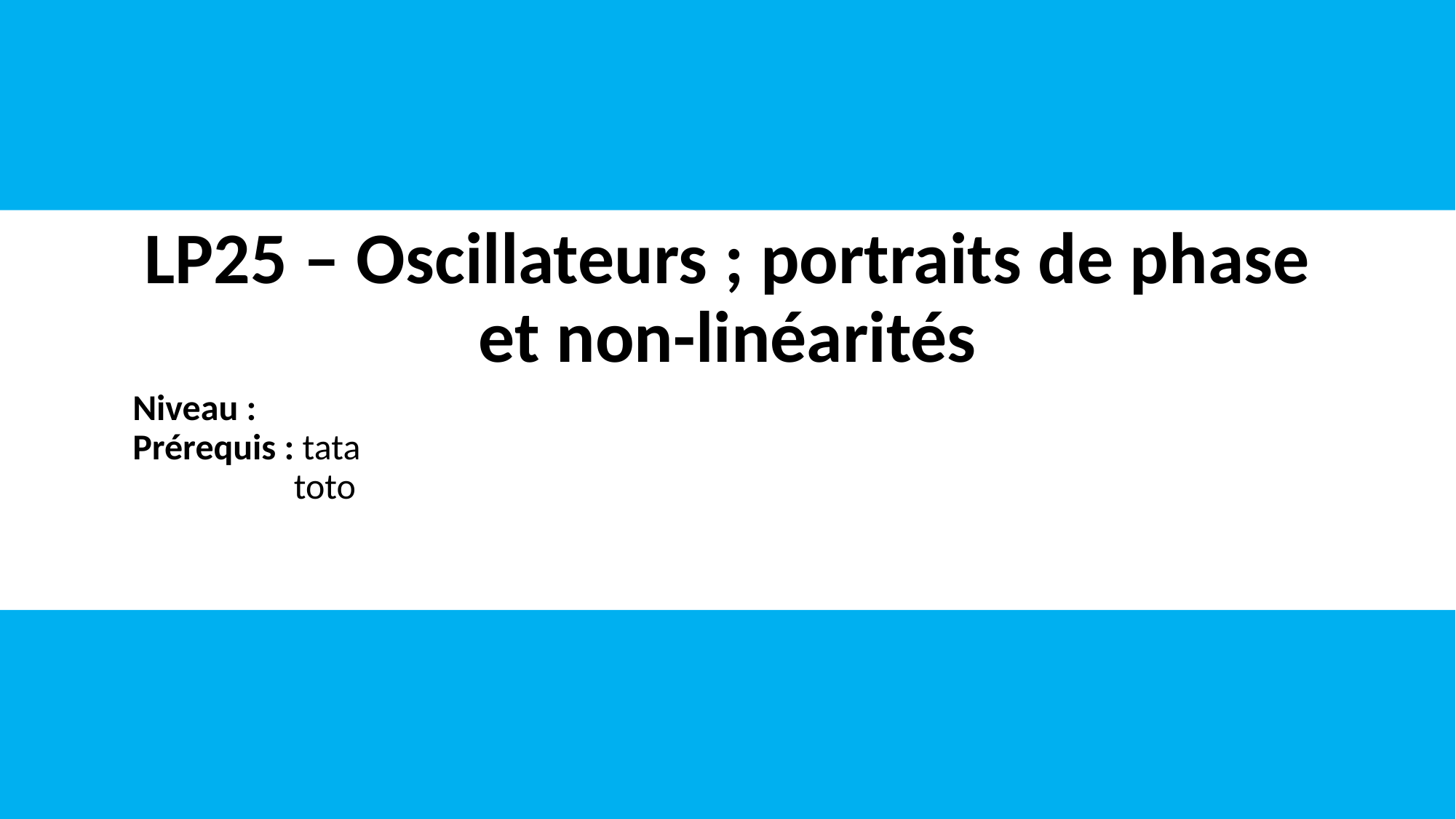

# LP25 – Oscillateurs ; portraits de phase et non-linéarités
Niveau :
Prérequis : tata
toto